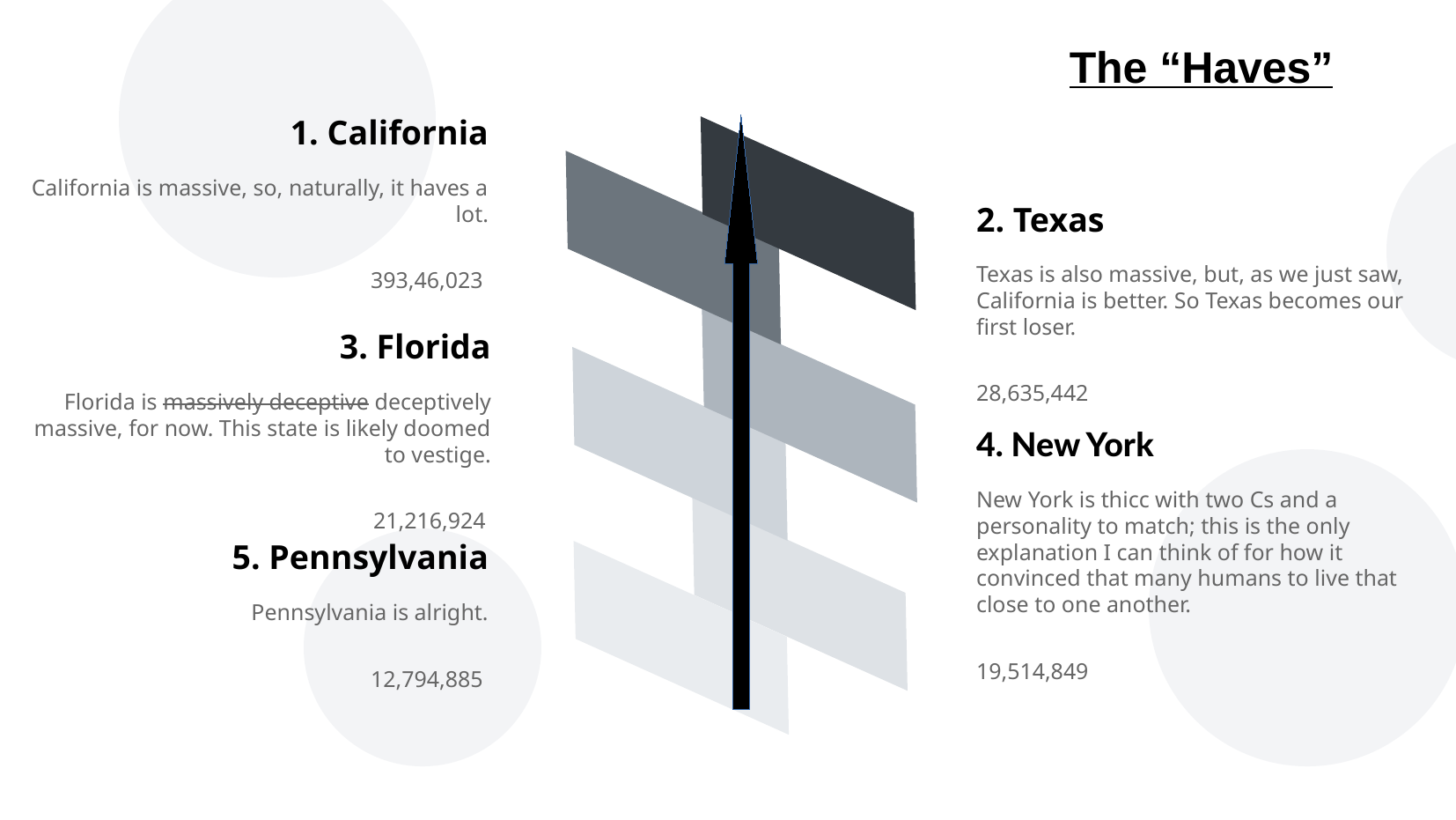

The “Haves”
1. California

California is massive, so, naturally, it haves a lot.
393,46,023
2. Texas
Texas is also massive, but, as we just saw, California is better. So Texas becomes our first loser.
28,635,442
3. Florida
Florida is massively deceptive deceptively massive, for now. This state is likely doomed to vestige.
21,216,924
4. New York
New York is thicc with two Cs and a personality to match; this is the only explanation I can think of for how it convinced that many humans to live that close to one another.
19,514,849
5. Pennsylvania
Pennsylvania is alright.
12,794,885